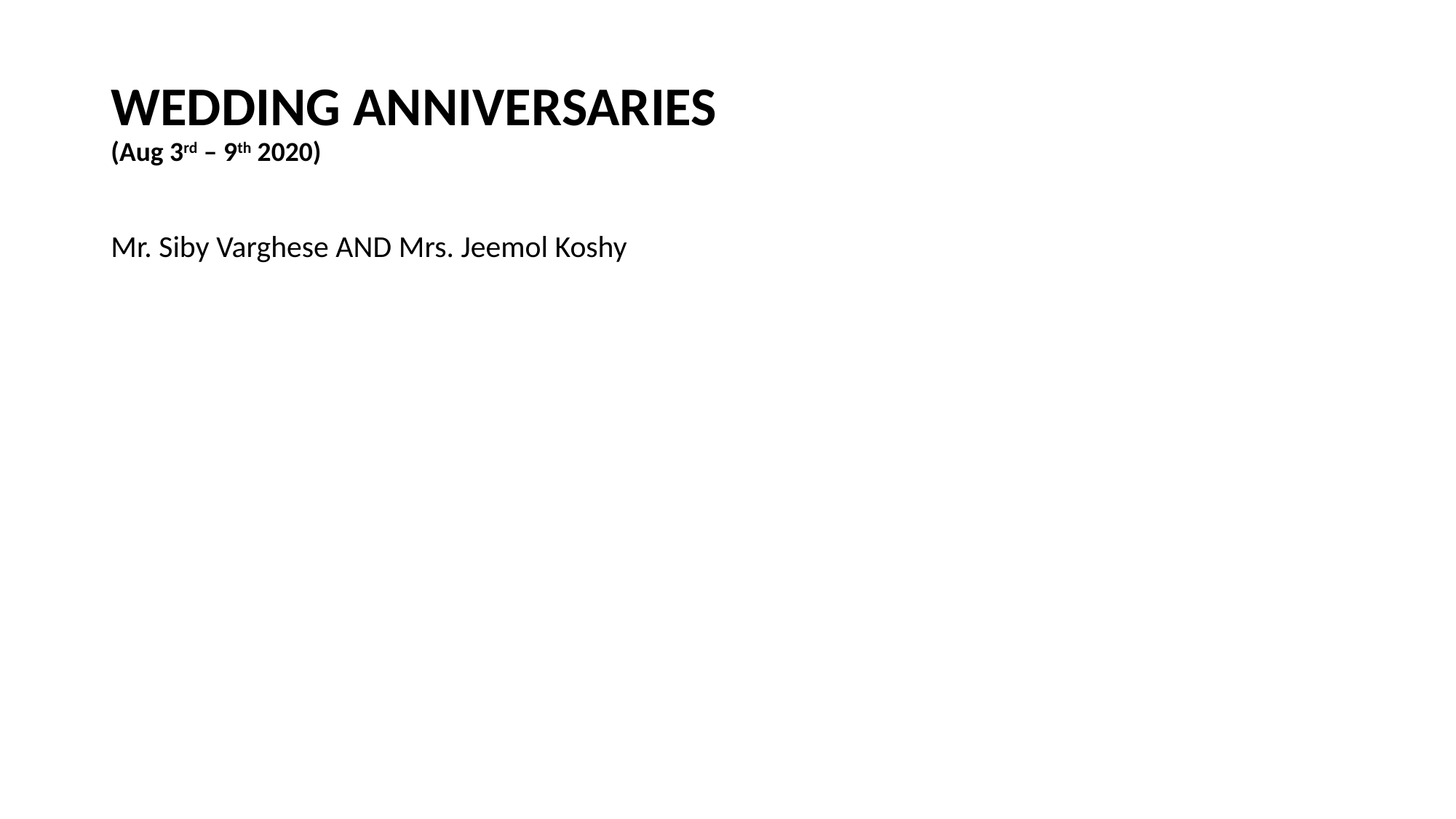

# WEDDING ANNIVERSARIES (Aug 3rd – 9th 2020)
Mr. Siby Varghese AND Mrs. Jeemol Koshy